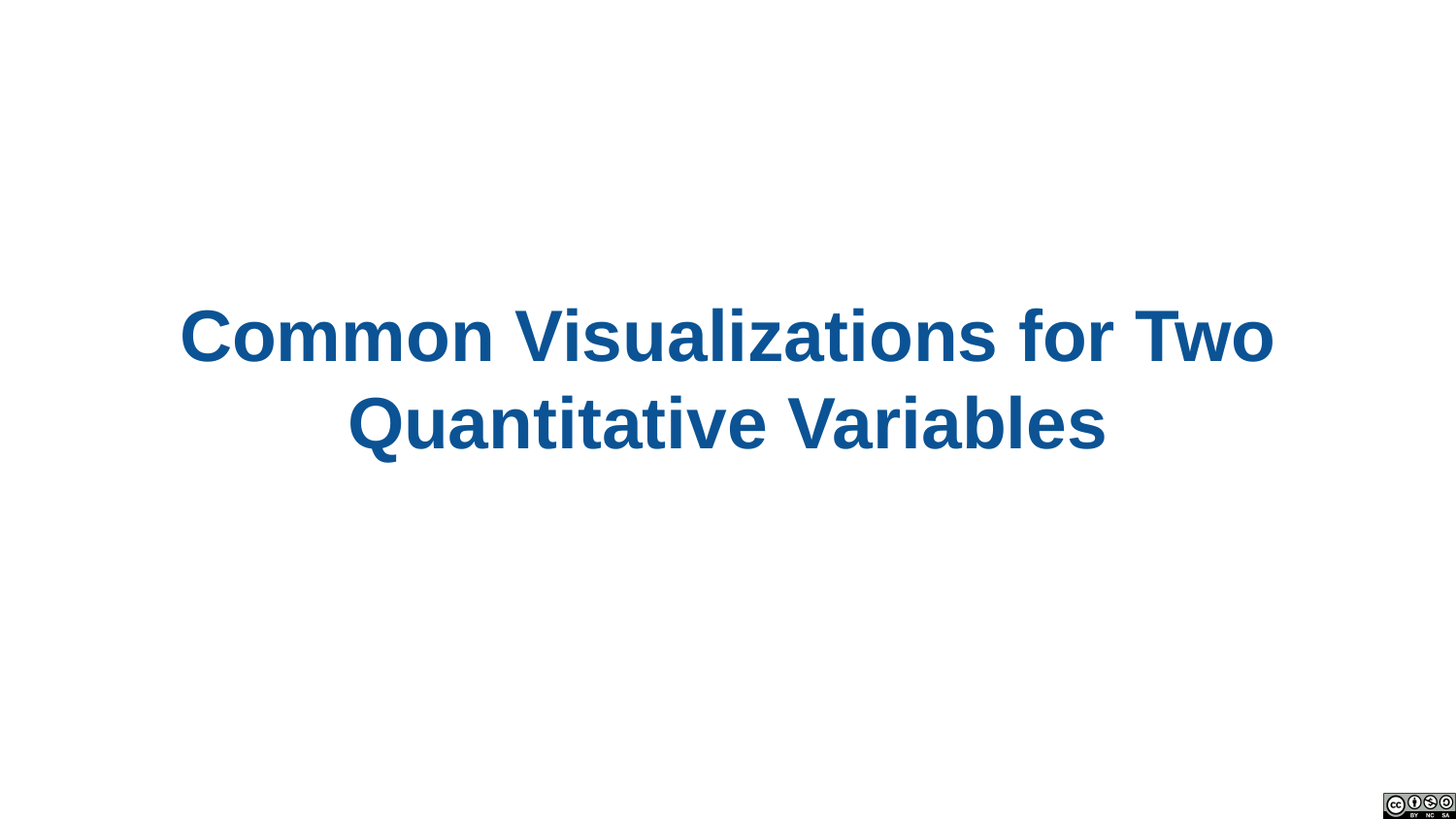

# Common Visualizations for Two Quantitative Variables